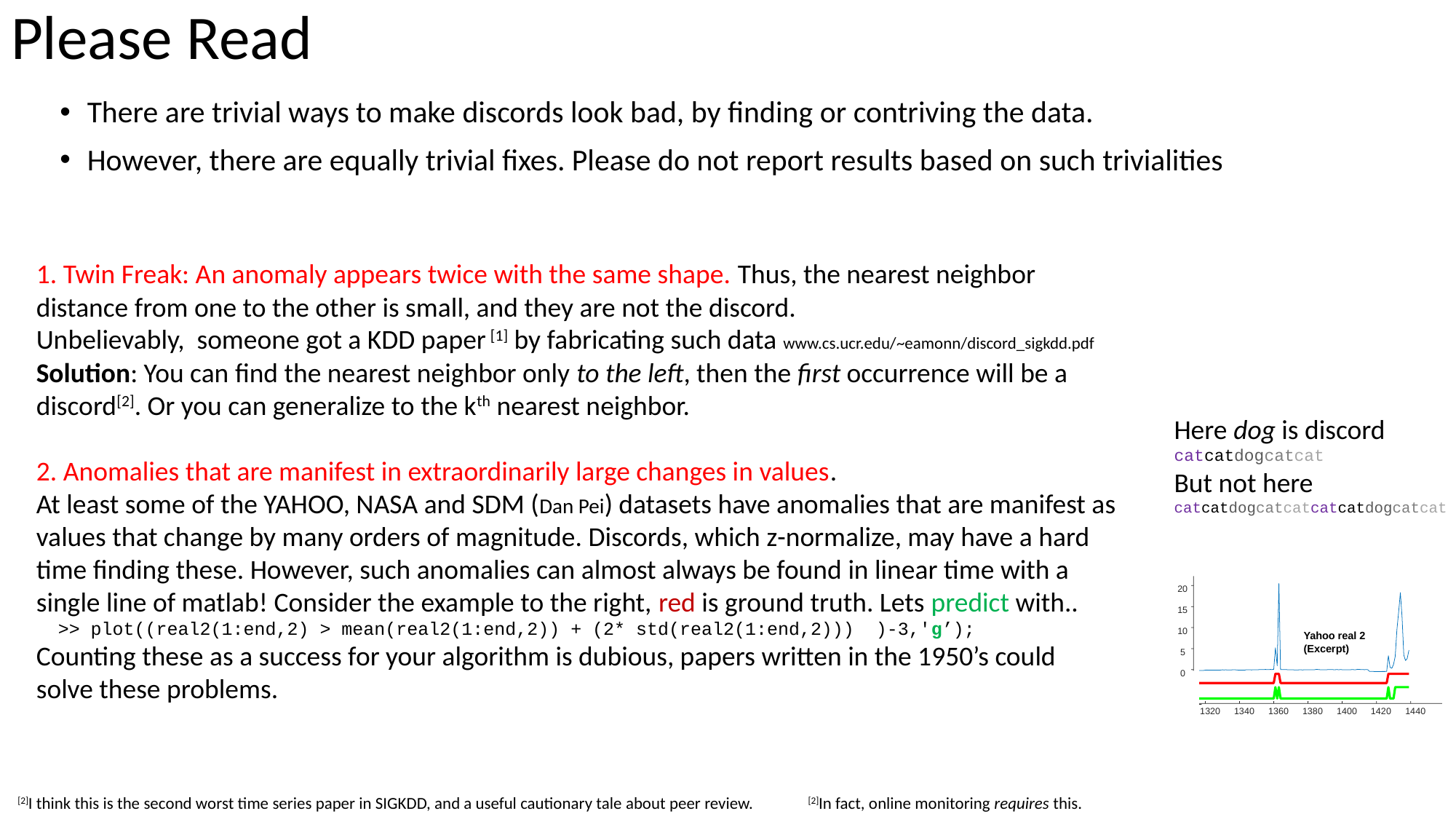

# Please Read
There are trivial ways to make discords look bad, by finding or contriving the data.
However, there are equally trivial fixes. Please do not report results based on such trivialities

1. Twin Freak: An anomaly appears twice with the same shape. Thus, the nearest neighbor distance from one to the other is small, and they are not the discord.
Unbelievably,  someone got a KDD paper [1] by fabricating such data www.cs.ucr.edu/~eamonn/discord_sigkdd.pdf
Solution: You can find the nearest neighbor only to the left, then the first occurrence will be a discord[2]. Or you can generalize to the kth nearest neighbor.

2. Anomalies that are manifest in extraordinarily large changes in values.
At least some of the YAHOO, NASA and SDM (Dan Pei) datasets have anomalies that are manifest as values that change by many orders of magnitude. Discords, which z-normalize, may have a hard time finding these. However, such anomalies can almost always be found in linear time with a single line of matlab! Consider the example to the right, red is ground truth. Lets predict with..
  >> plot((real2(1:end,2) > mean(real2(1:end,2)) + (2* std(real2(1:end,2)))  )-3,'g’);
Counting these as a success for your algorithm is dubious, papers written in the 1950’s could solve these problems.
Here dog is discord
catcatdogcatcat
But not here
catcatdogcatcatcatcatdogcatcat

20

15

10

Yahoo real 2
(Excerpt)
5

0

1320
1340
1360
1380
1400
1420
1440
[2]I think this is the second worst time series paper in SIGKDD, and a useful cautionary tale about peer review.              [2]In fact, online monitoring requires this.